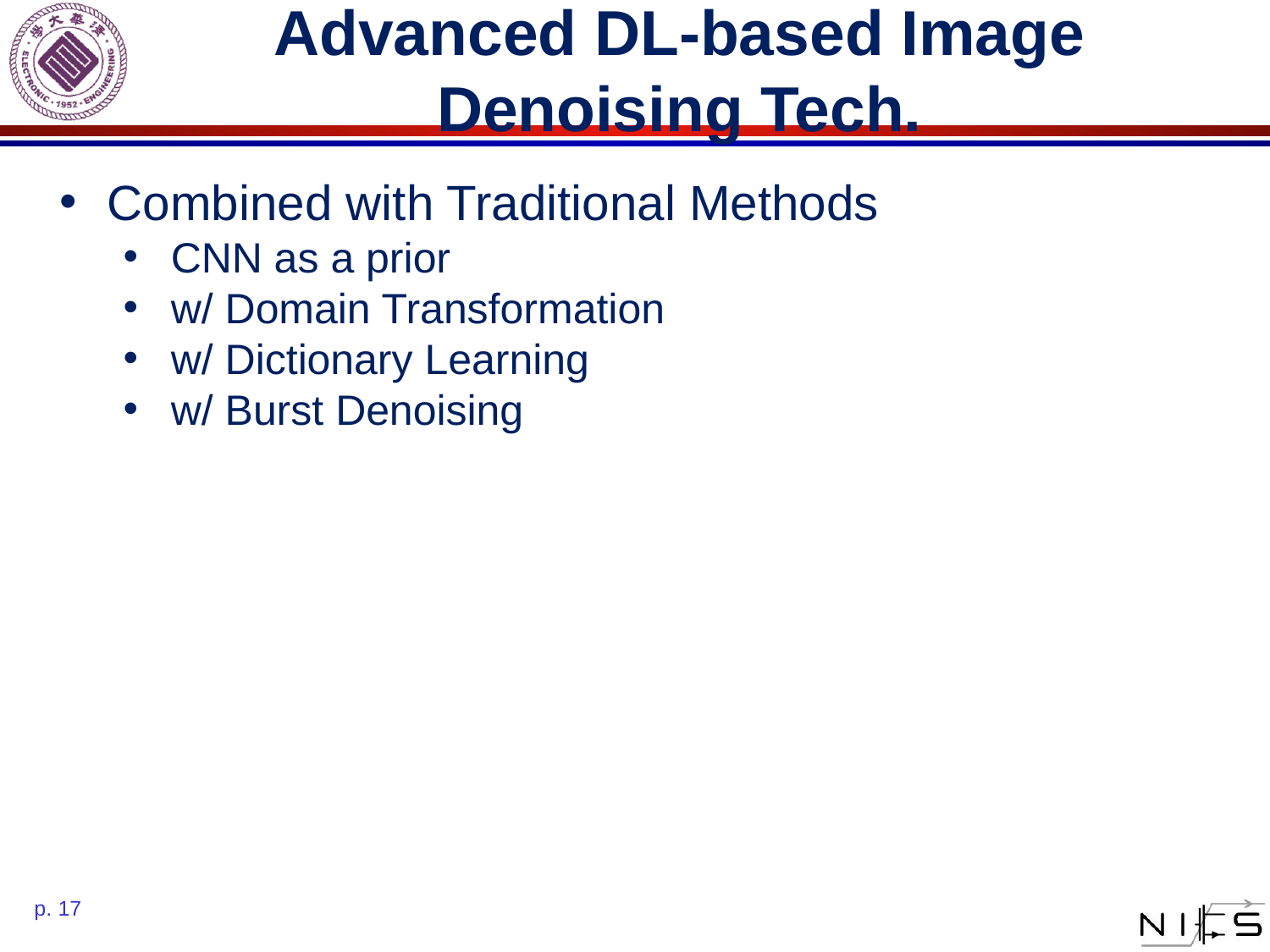

# Advanced DL-based Image Denoising Tech.
Combined with Traditional Methods
CNN as a prior
w/ Domain Transformation
w/ Dictionary Learning
w/ Burst Denoising

p. 17